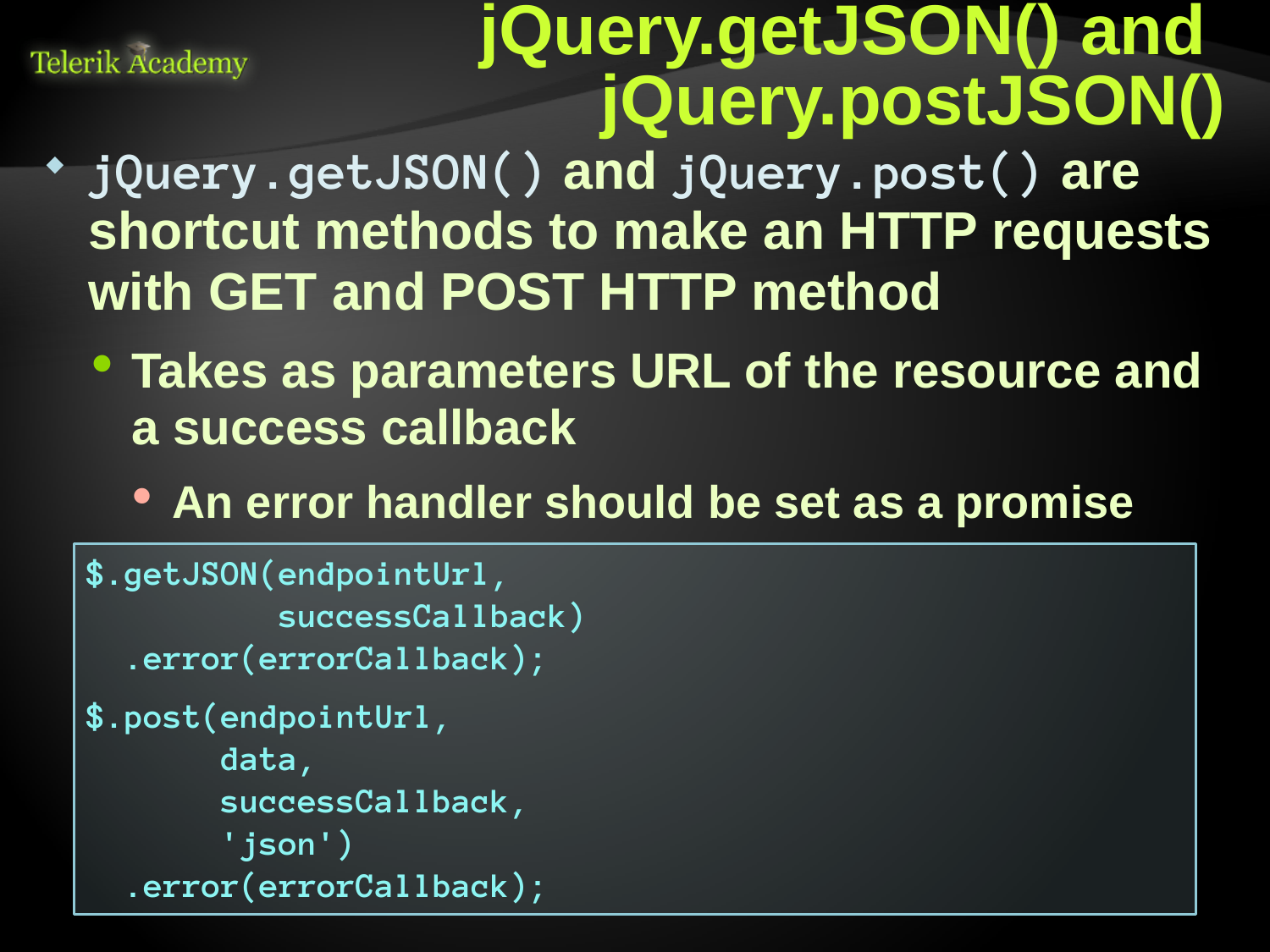

# jQuery.getJSON() and jQuery.postJSON()
jQuery.getJSON() and jQuery.post() are shortcut methods to make an HTTP requests with GET and POST HTTP method
Takes as parameters URL of the resource and a success callback
An error handler should be set as a promise
$.getJSON(endpointUrl,
          successCallback)
  .error(errorCallback);
$.post(endpointUrl,
       data,
       successCallback,
       'json')
  .error(errorCallback);